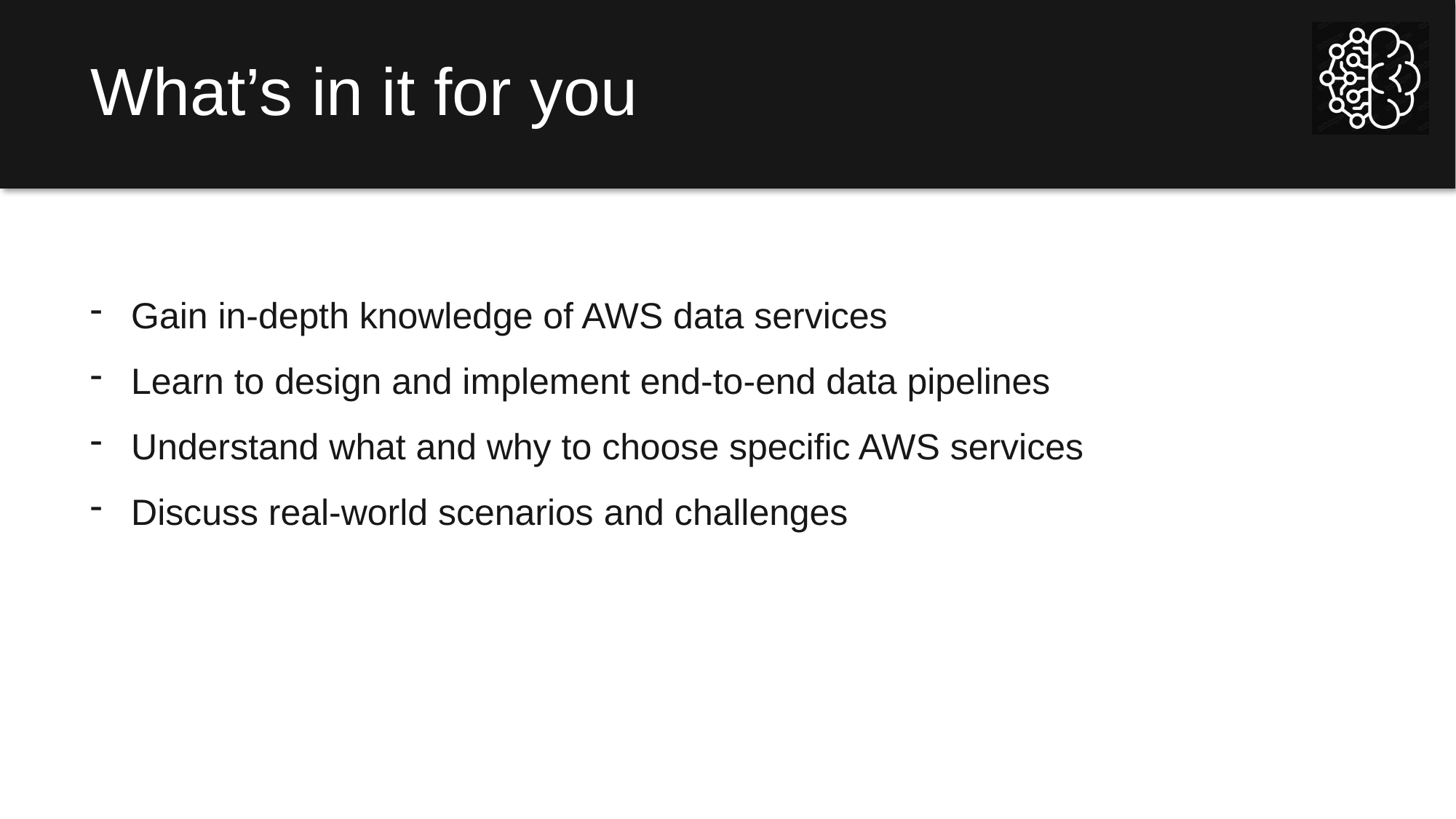

# What’s in it for you
Gain in-depth knowledge of AWS data services
Learn to design and implement end-to-end data pipelines
Understand what and why to choose specific AWS services
Discuss real-world scenarios and challenges